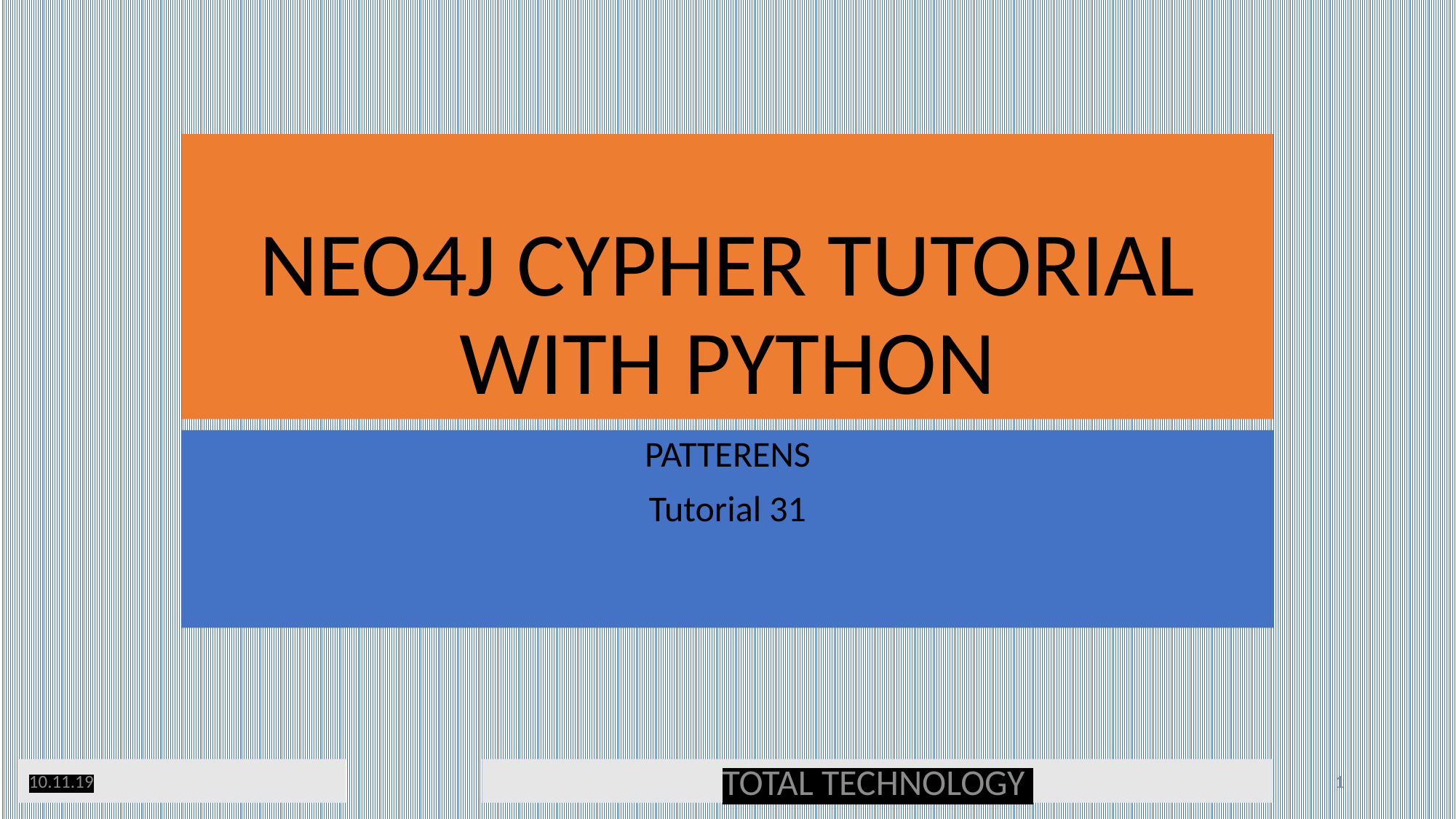

# NEO4J CYPHER TUTORIAL WITH PYTHON
PATTERENS
Tutorial 31

10.11.19
TOTAL TECHNOLOGY
1